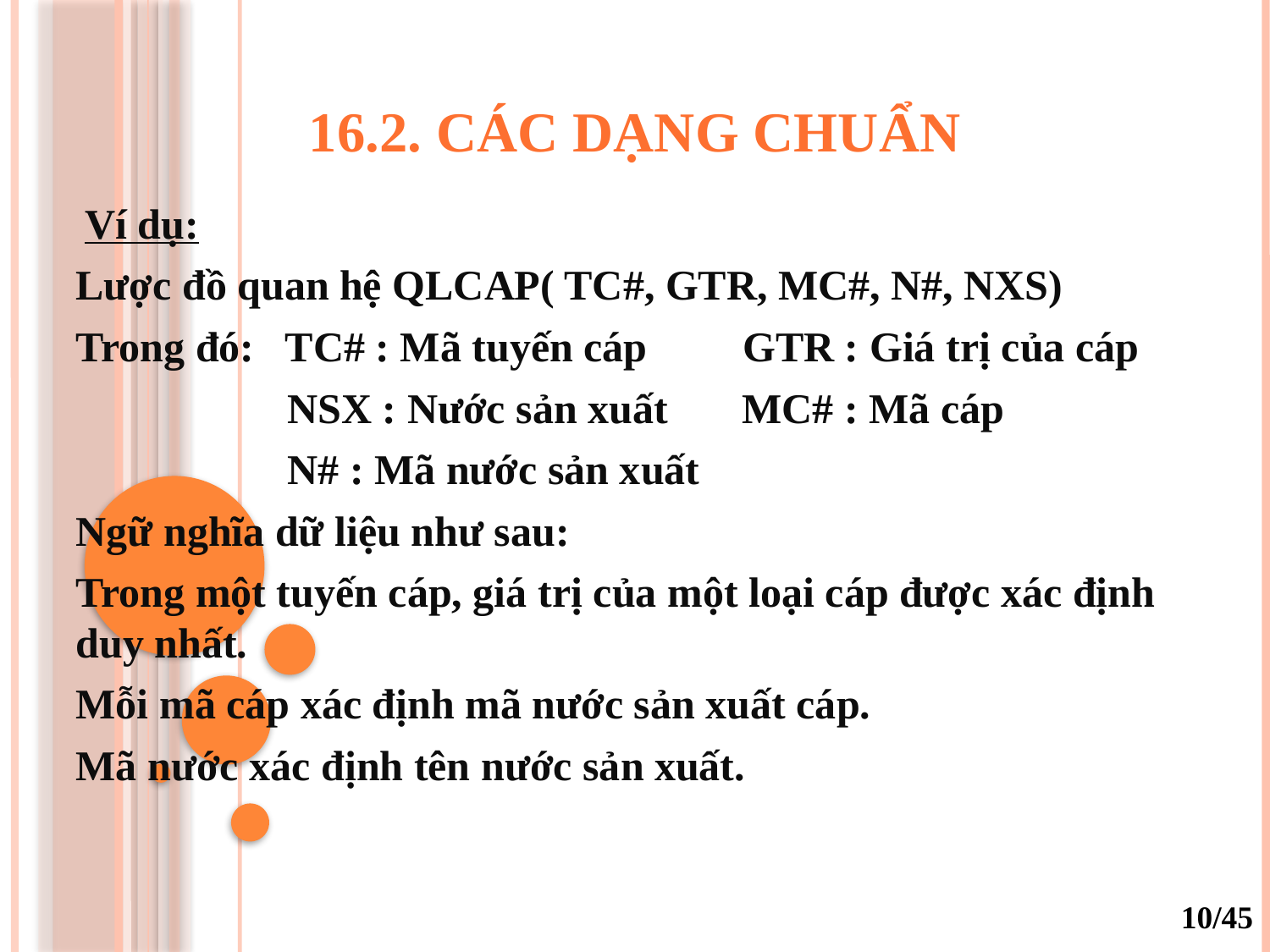

# 16.2. Các dạng chUẩn
 Ví dụ:
Lược đồ quan hệ QLCAP( TC#, GTR, MC#, N#, NXS)
Trong đó:   TC# : Mã tuyến cáp         GTR : Giá trị của cáp
                    NSX : Nước sản xuất       MC# : Mã cáp
                    N# : Mã nước sản xuất
Ngữ nghĩa dữ liệu như sau:
Trong một tuyến cáp, giá trị của một loại cáp được xác định duy nhất.
Mỗi mã cáp xác định mã nước sản xuất cáp.
Mã nước xác định tên nước sản xuất.

10/45